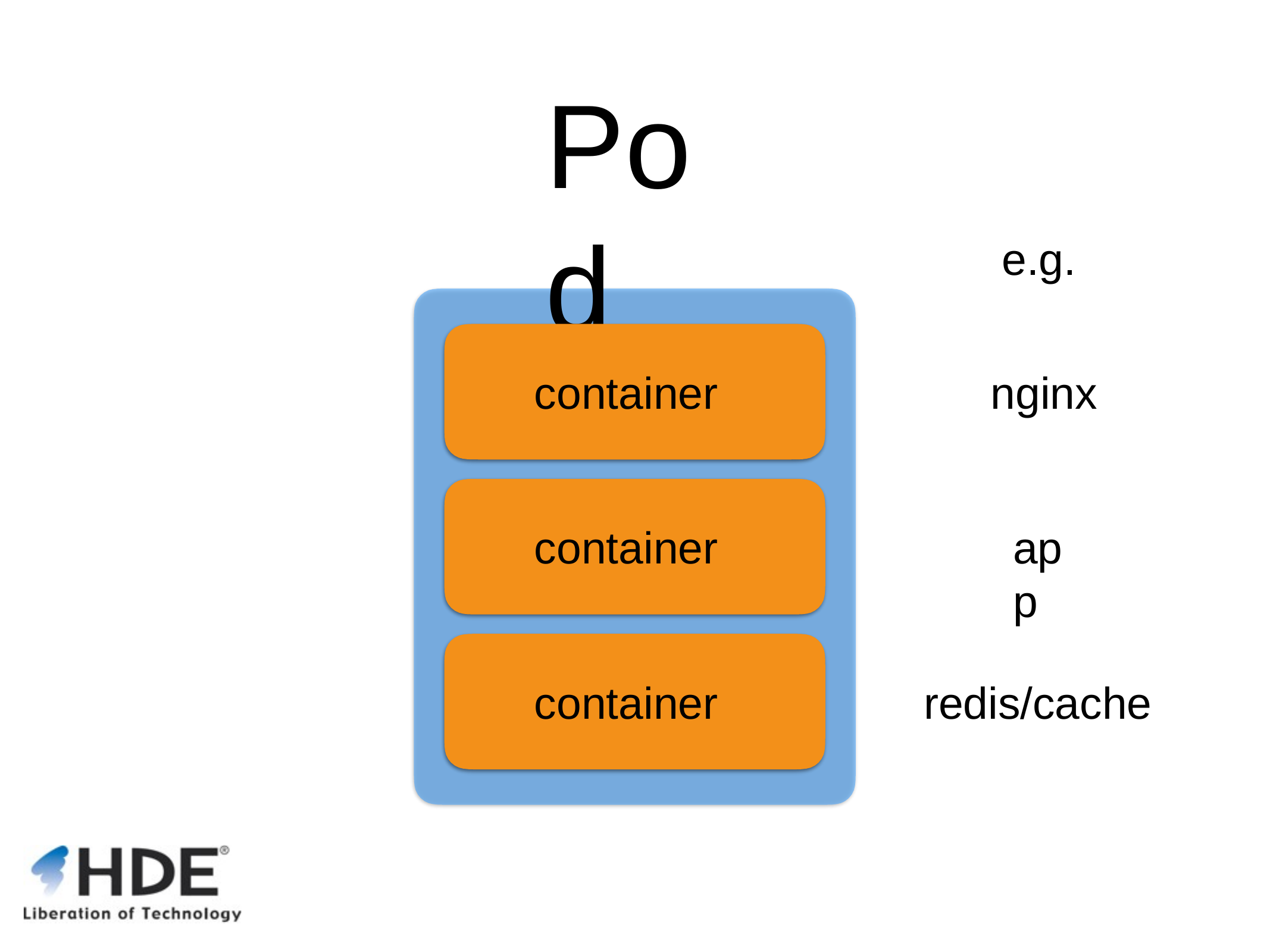

# Pod
e.g.

container
nginx

container
app

container
redis/cache